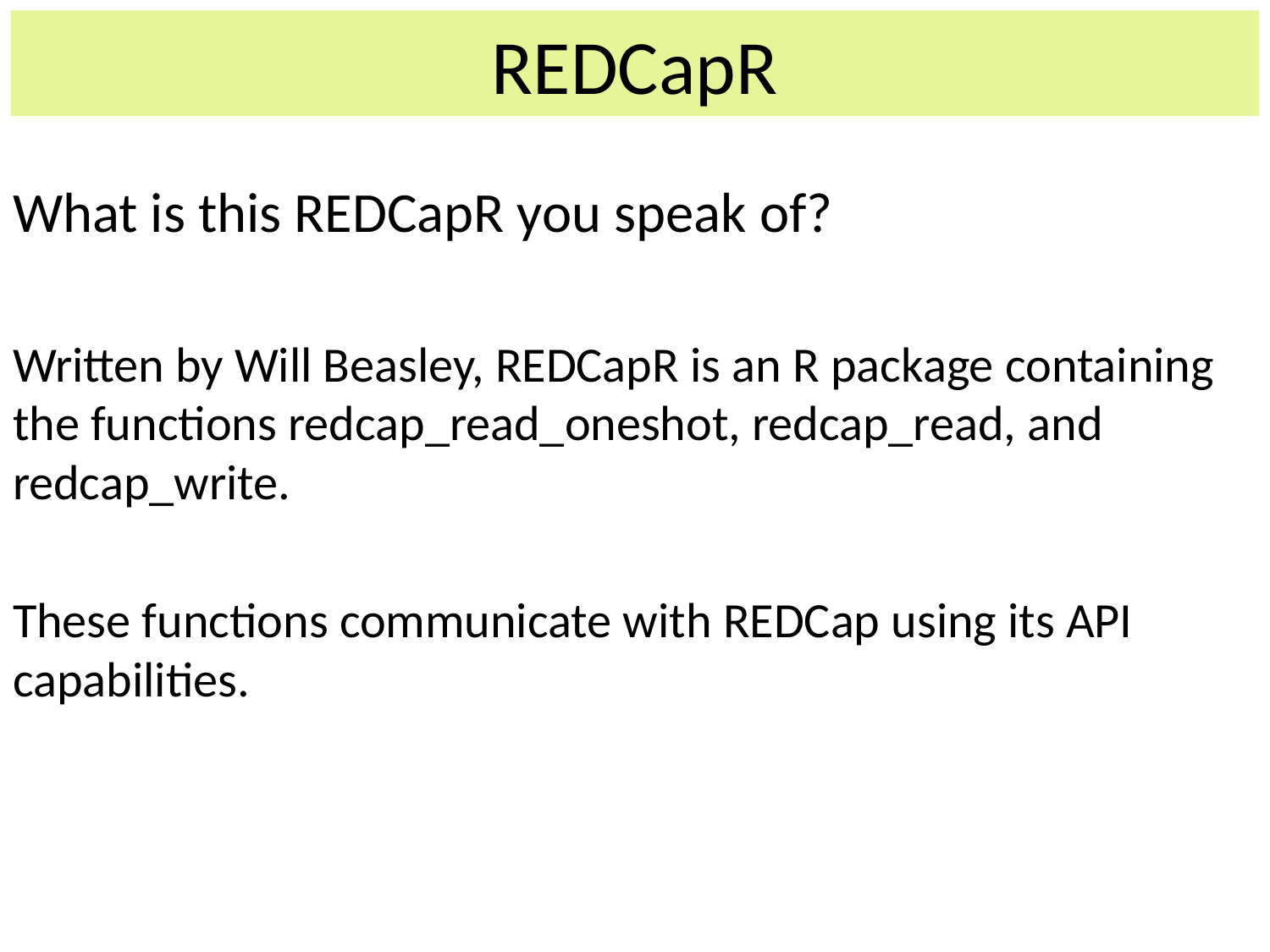

REDCapR
What is this REDCapR you speak of?

Written by Will Beasley, REDCapR is an R package containing the functions redcap_read_oneshot, redcap_read, and redcap_write.

These functions communicate with REDCap using its API capabilities.